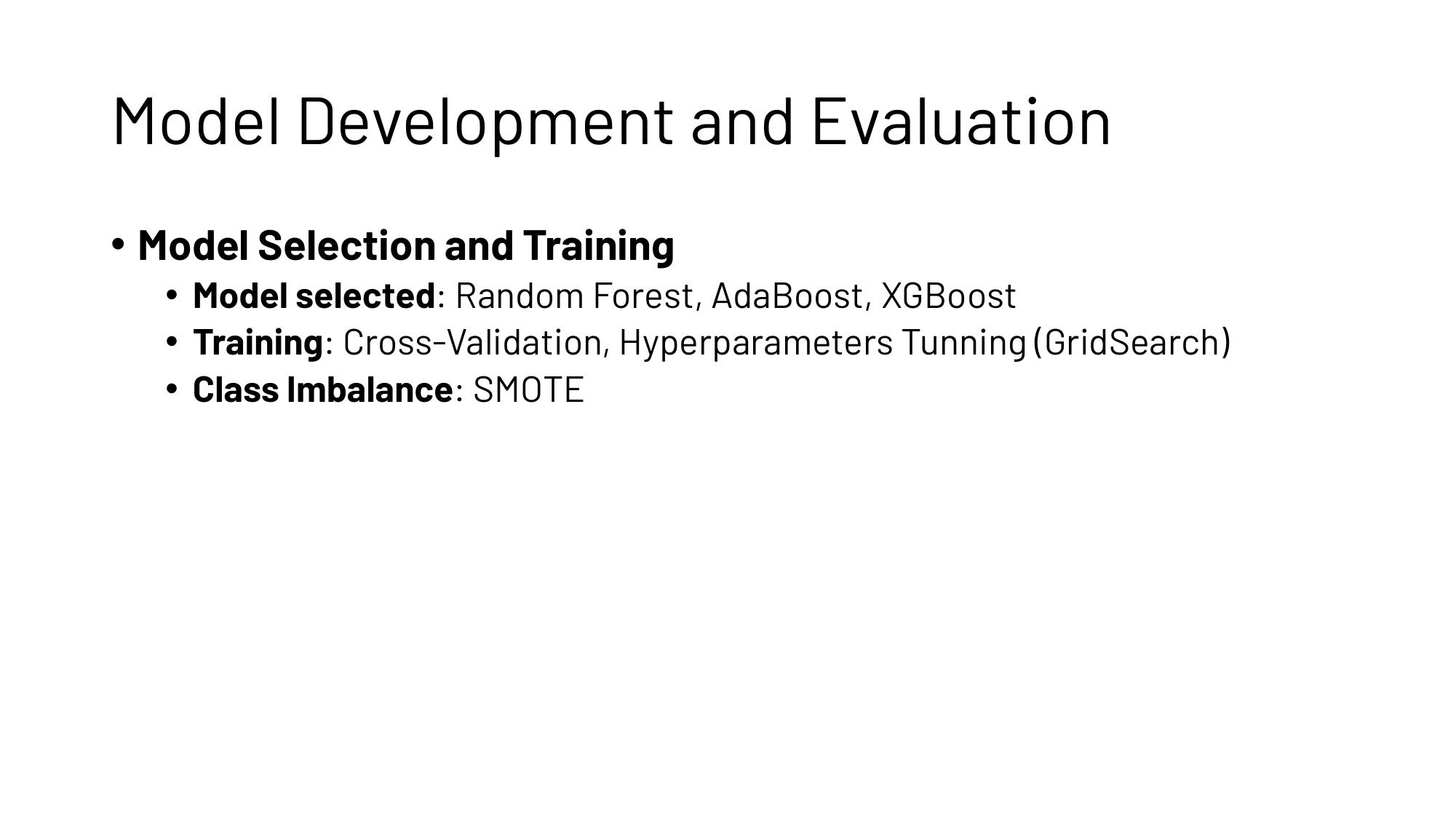

# Model Development and Evaluation
Model Selection and Training
Model selected: Random Forest, AdaBoost, XGBoost
Training: Cross-Validation, Hyperparameters Tunning (GridSearch)
Class Imbalance: SMOTE